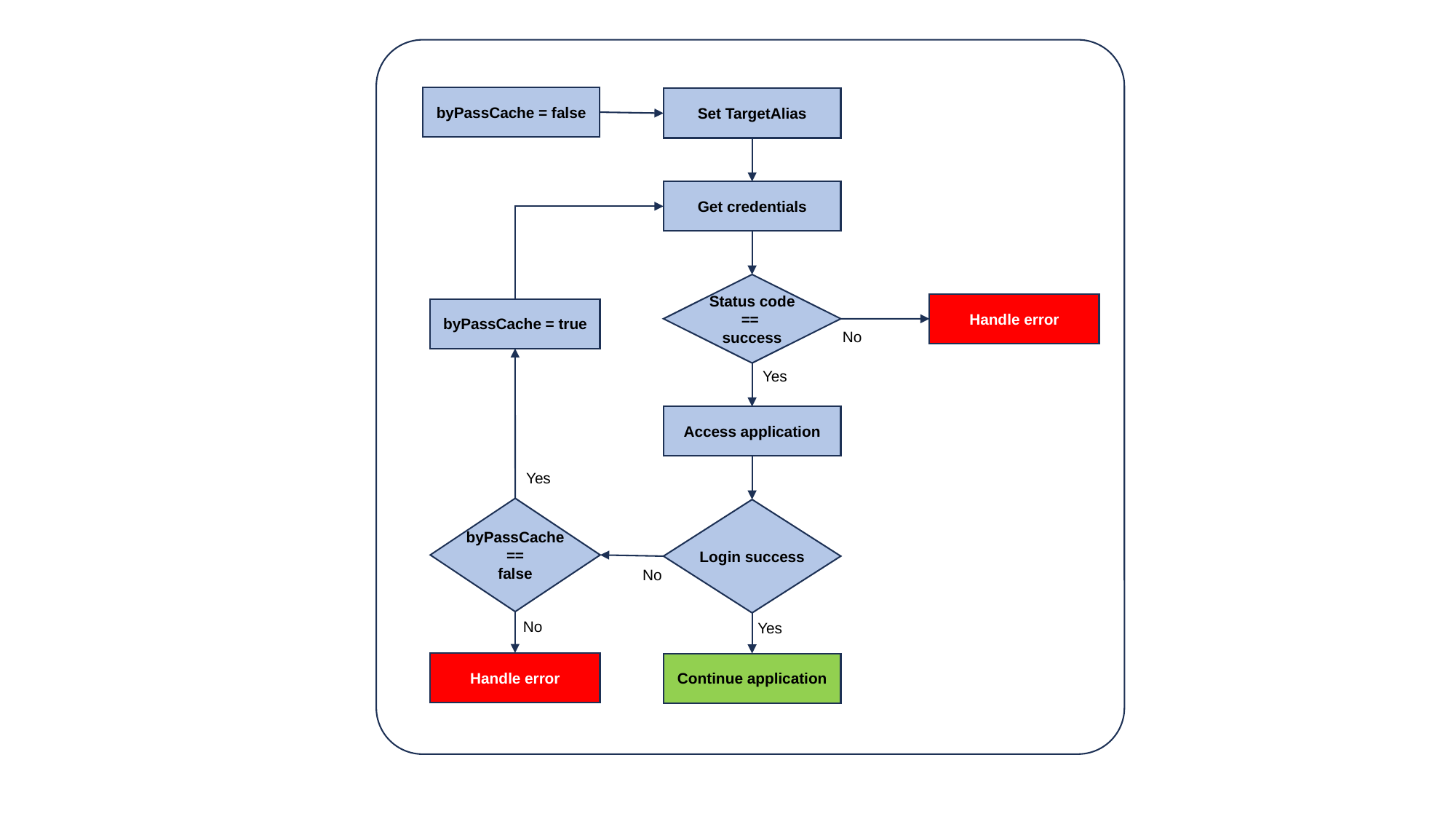

byPassCache = false
Set TargetAlias
Get credentials
Status code
==
success
Handle error
byPassCache = true
No
Yes
Access application
Yes
byPassCache
==
false
Login success
No
No
Yes
Handle error
Continue application